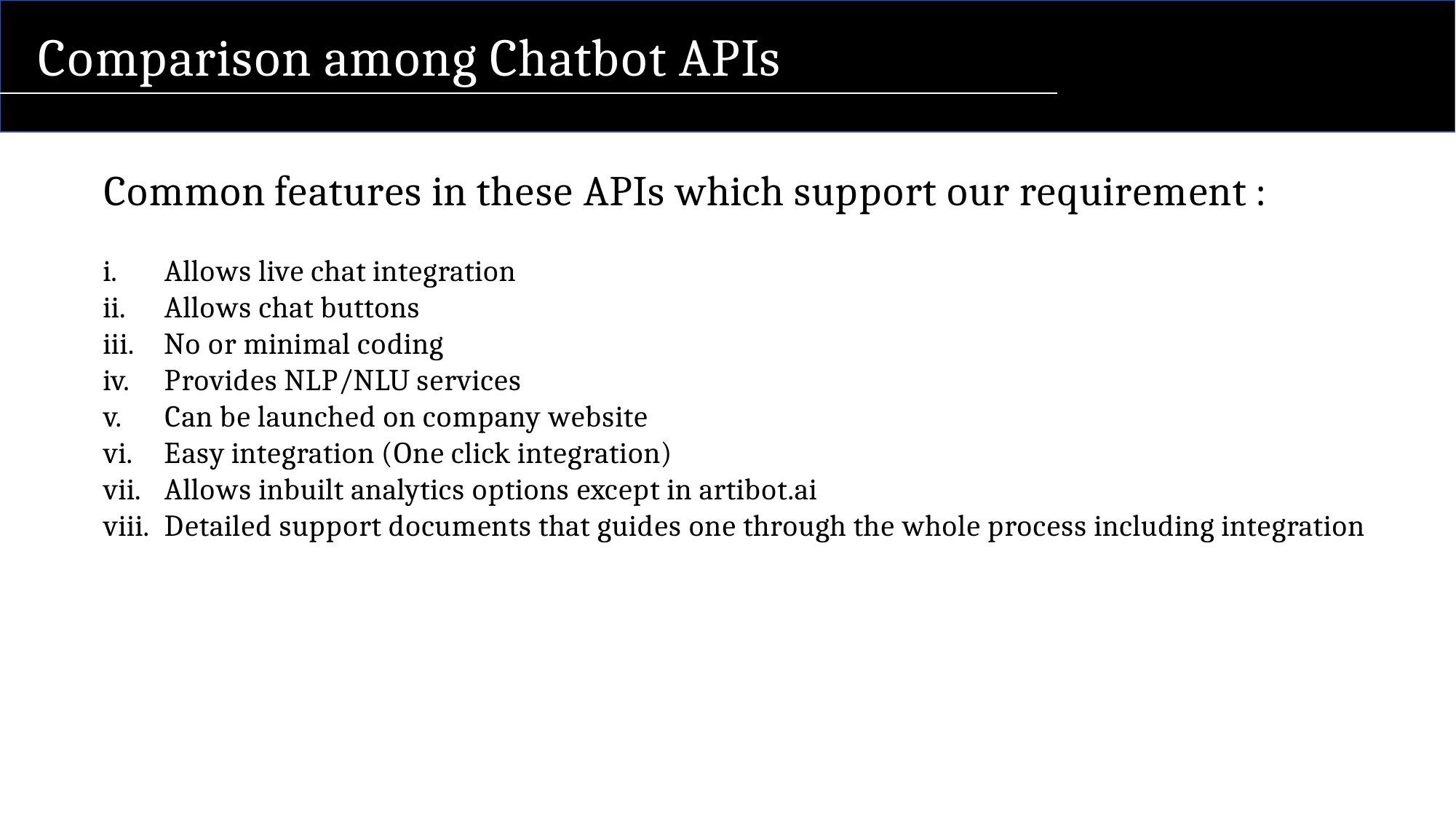

Comparison among Chatbot APIs
# Building from scratch Vs. Chatbot APIs
Common features in these APIs which support our requirement :

Allows live chat integration
Allows chat buttons
No or minimal coding
Provides NLP/NLU services
Can be launched on company website
Easy integration (One click integration)
Allows inbuilt analytics options except in artibot.ai
Detailed support documents that guides one through the whole process including integration